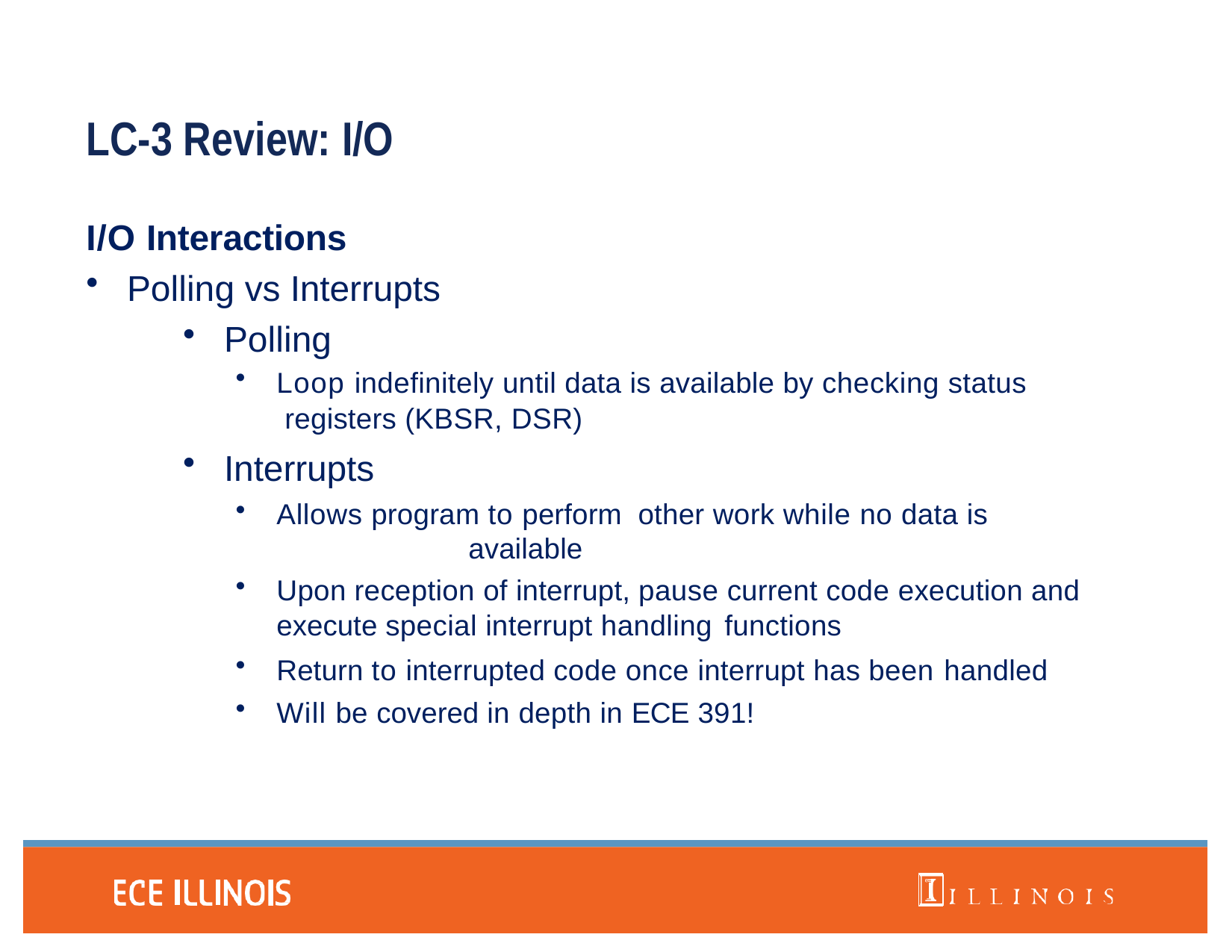

# LC-3 Review: I/O
I/O Interactions
Polling vs Interrupts
Polling
Loop indefinitely until data is available by checking status  registers (KBSR, DSR)
Interrupts
Allows program to perform  other work while no data is	available
Upon reception of interrupt, pause current code execution and  execute special interrupt handling functions
Return to interrupted code once interrupt has been handled
Will be covered in depth in ECE 391!